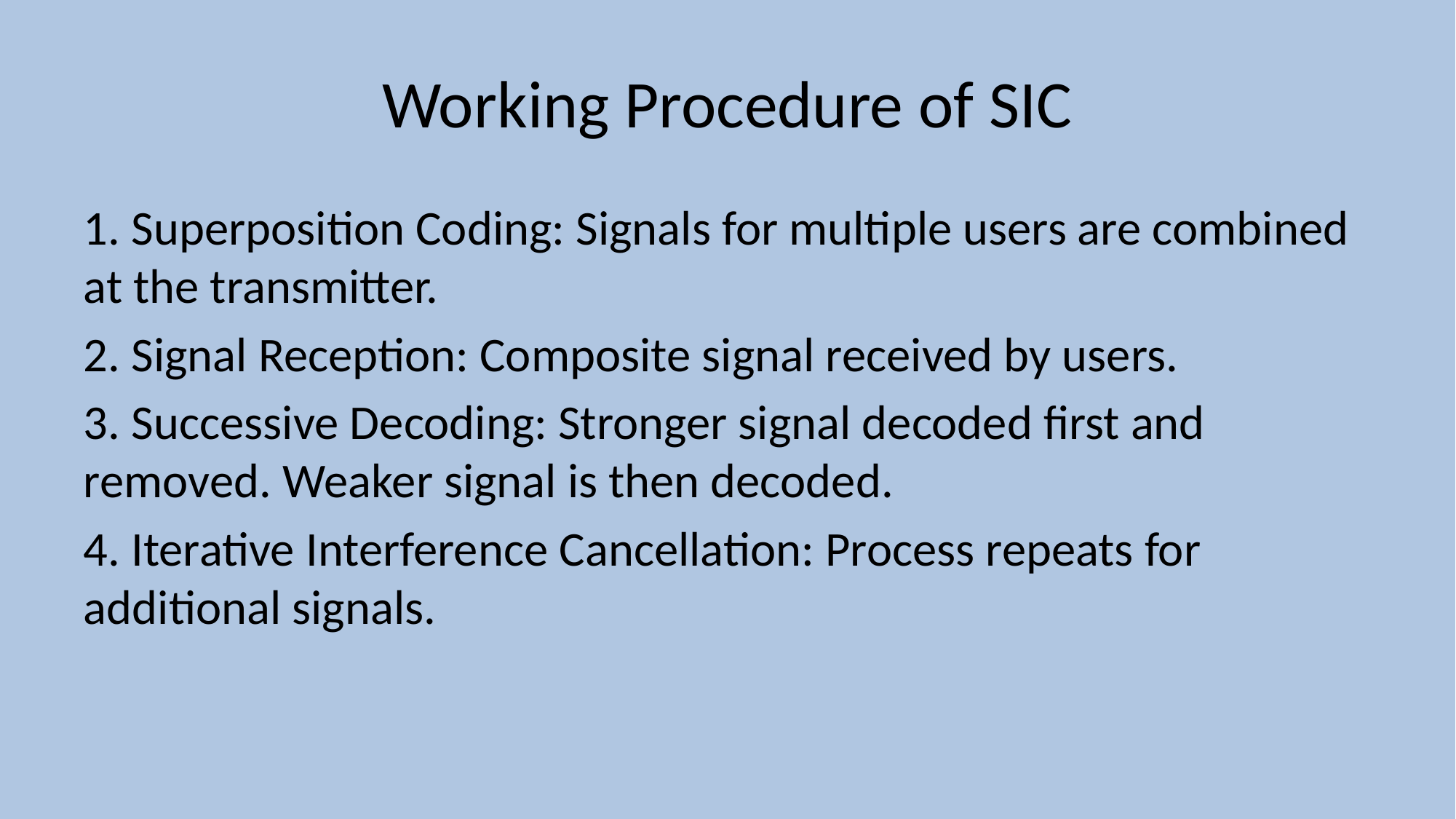

# Working Procedure of SIC
1. Superposition Coding: Signals for multiple users are combined at the transmitter.
2. Signal Reception: Composite signal received by users.
3. Successive Decoding: Stronger signal decoded first and removed. Weaker signal is then decoded.
4. Iterative Interference Cancellation: Process repeats for additional signals.